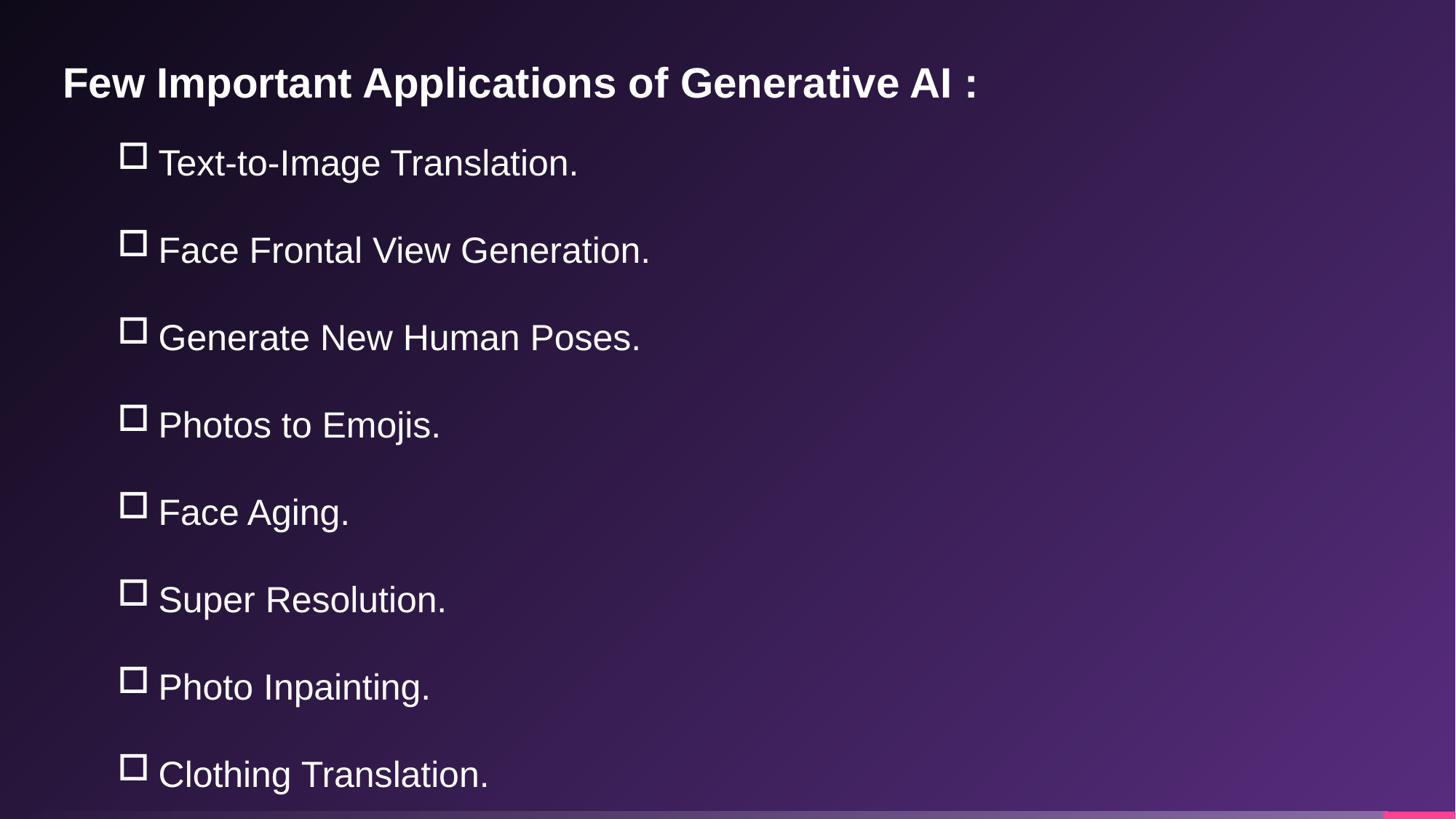

Few Important Applications of Generative AI :

Text-to-Image Translation.

Face Frontal View Generation.

Generate New Human Poses.

Photos to Emojis.

Face Aging.

Super Resolution.

Photo Inpainting.

Clothing Translation.